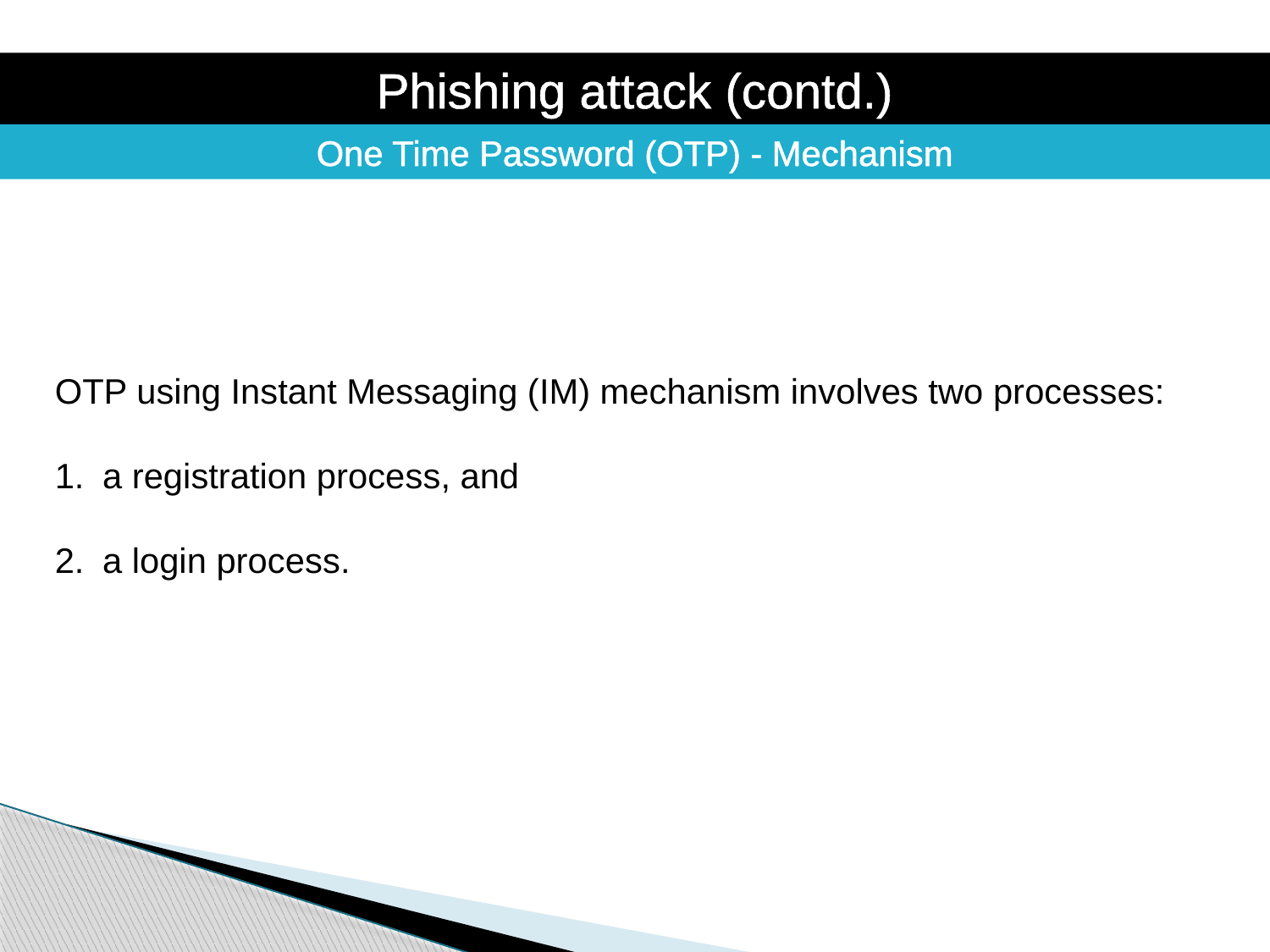

Phishing attack (contd.)
One Time Password (OTP) - Mechanism
OTP using Instant Messaging (IM) mechanism involves two processes:

a registration process, and

a login process.